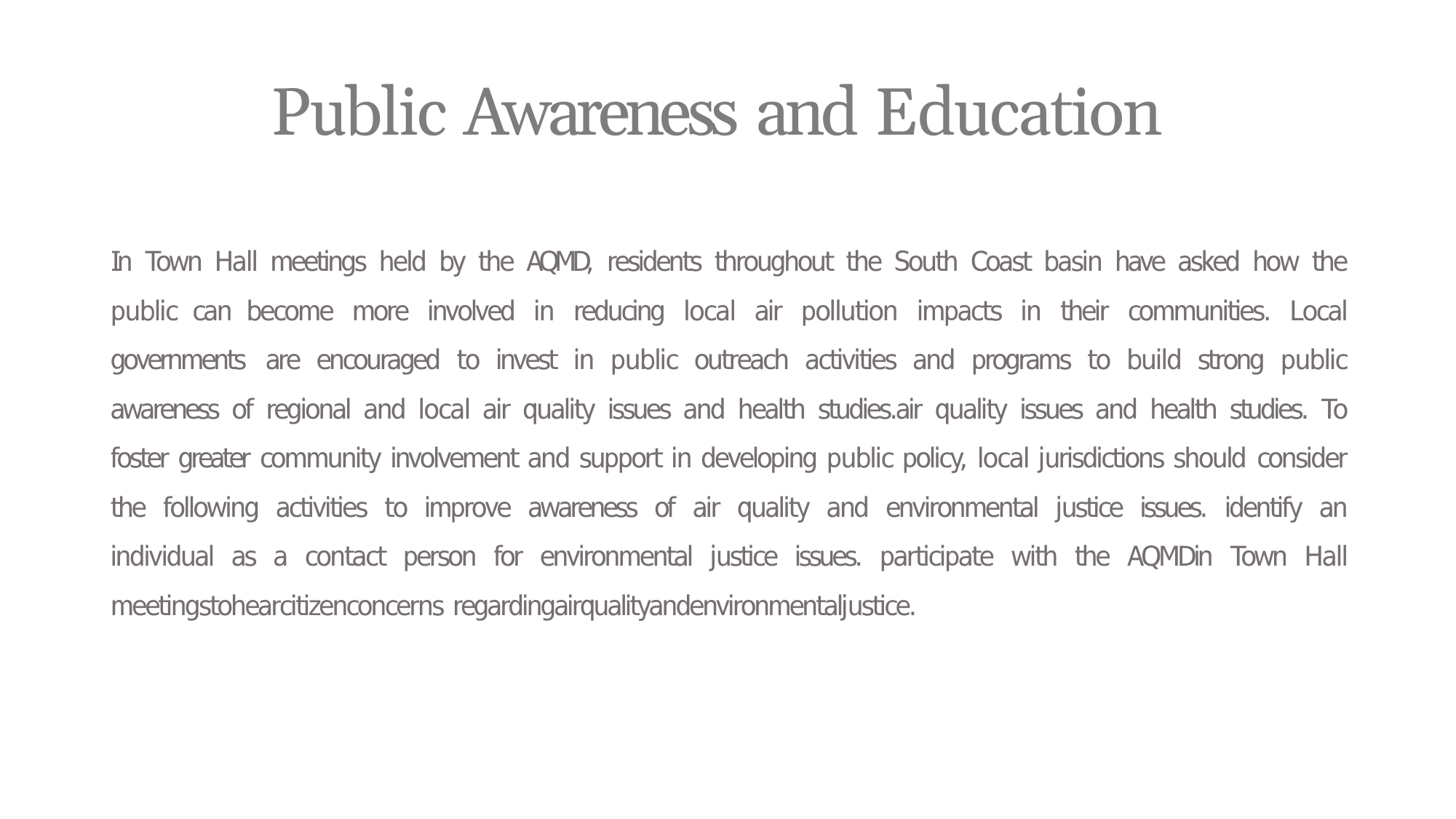

# Public Awareness and Education
In Town Hall meetings held by the AQMD, residents throughout the South Coast basin have asked how the public can become more involved in reducing local air pollution impacts in their communities. Local governments are encouraged to invest in public outreach activities and programs to build strong public awareness of regional and local air quality issues and health studies.air quality issues and health studies. To foster greater community involvement and support in developing public policy, local jurisdictions should consider the following activities to improve awareness of air quality and environmental justice issues. identify an individual as a contact person for environmental justice issues. participate with the AQMDin Town Hall meetingstohearcitizenconcerns regardingairqualityandenvironmentaljustice.